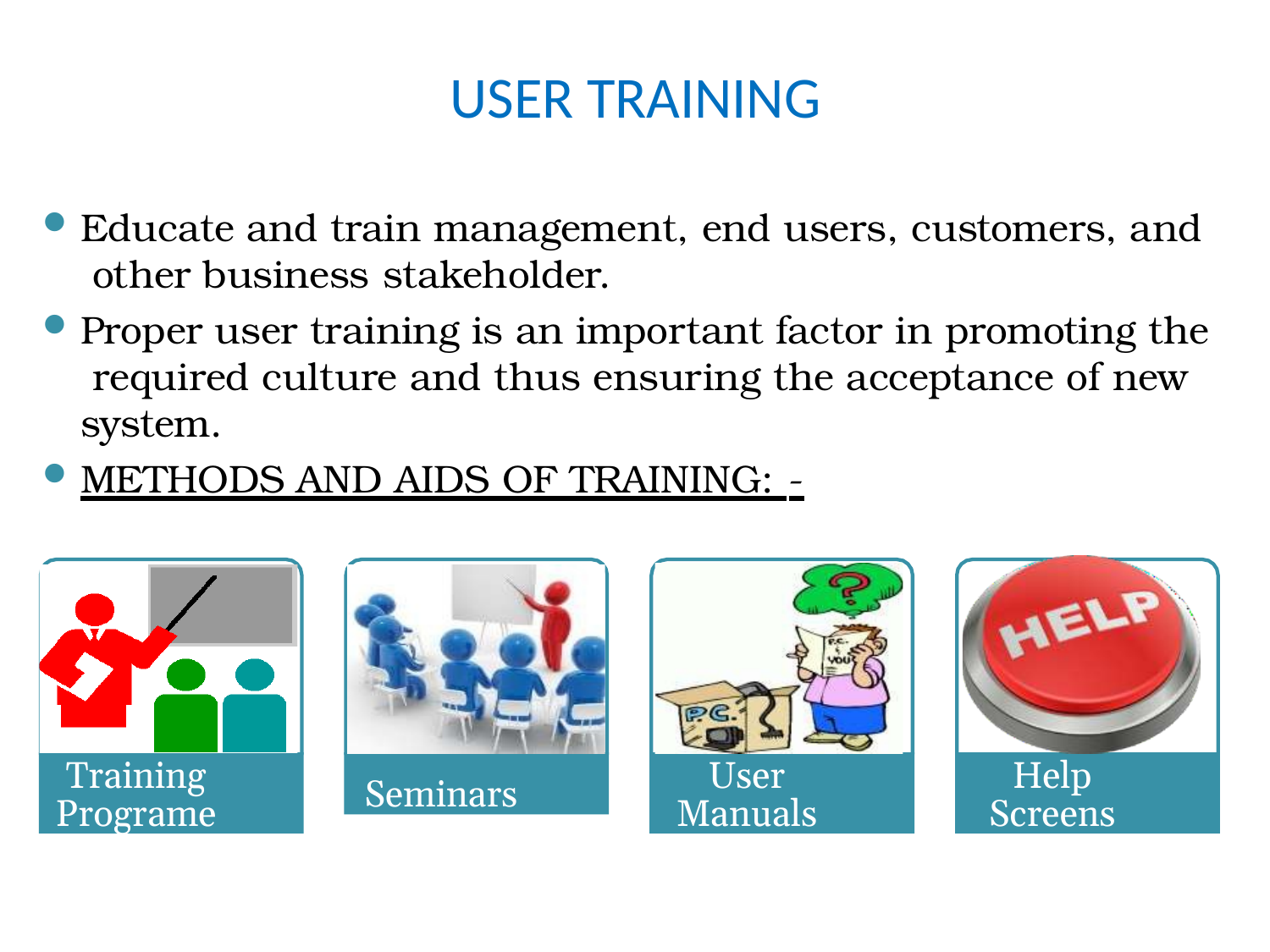

# USER TRAINING
Educate and train management, end users, customers, and  other business stakeholder.
Proper user training is an important factor in promoting the  required culture and thus ensuring the acceptance of new  system.
METHODS AND AIDS OF TRAINING: -

Training  Programe
Seminars
User  Manuals
Help  Screens